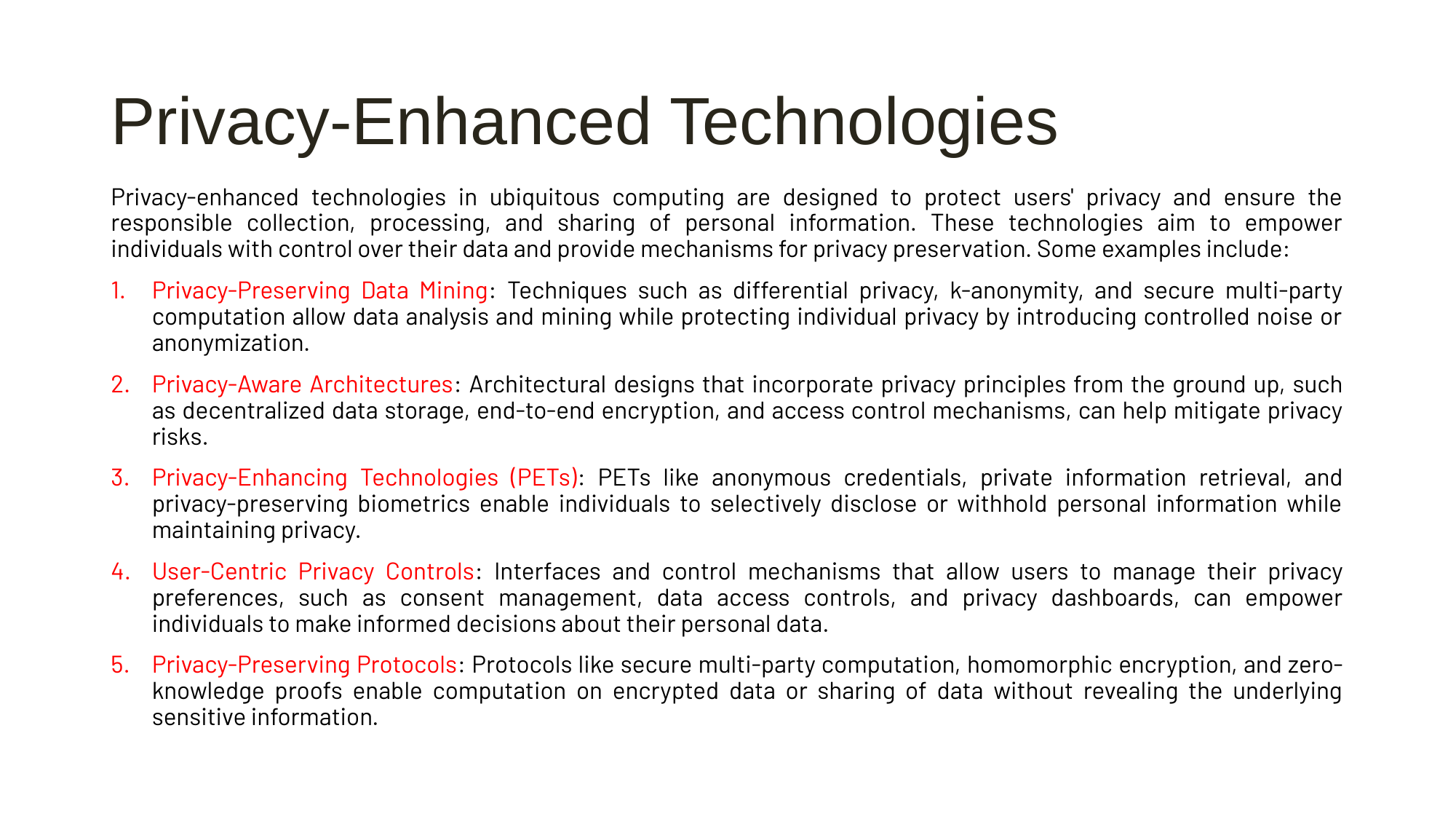

# Privacy-Enhanced Technologies
Privacy-enhanced technologies in ubiquitous computing are designed to protect users' privacy and ensure the responsible collection, processing, and sharing of personal information. These technologies aim to empower individuals with control over their data and provide mechanisms for privacy preservation. Some examples include:
Privacy-Preserving Data Mining: Techniques such as differential privacy, k-anonymity, and secure multi-party computation allow data analysis and mining while protecting individual privacy by introducing controlled noise or anonymization.
Privacy-Aware Architectures: Architectural designs that incorporate privacy principles from the ground up, such as decentralized data storage, end-to-end encryption, and access control mechanisms, can help mitigate privacy risks.
Privacy-Enhancing Technologies (PETs): PETs like anonymous credentials, private information retrieval, and privacy-preserving biometrics enable individuals to selectively disclose or withhold personal information while maintaining privacy.
User-Centric Privacy Controls: Interfaces and control mechanisms that allow users to manage their privacy preferences, such as consent management, data access controls, and privacy dashboards, can empower individuals to make informed decisions about their personal data.
Privacy-Preserving Protocols: Protocols like secure multi-party computation, homomorphic encryption, and zero-knowledge proofs enable computation on encrypted data or sharing of data without revealing the underlying sensitive information.